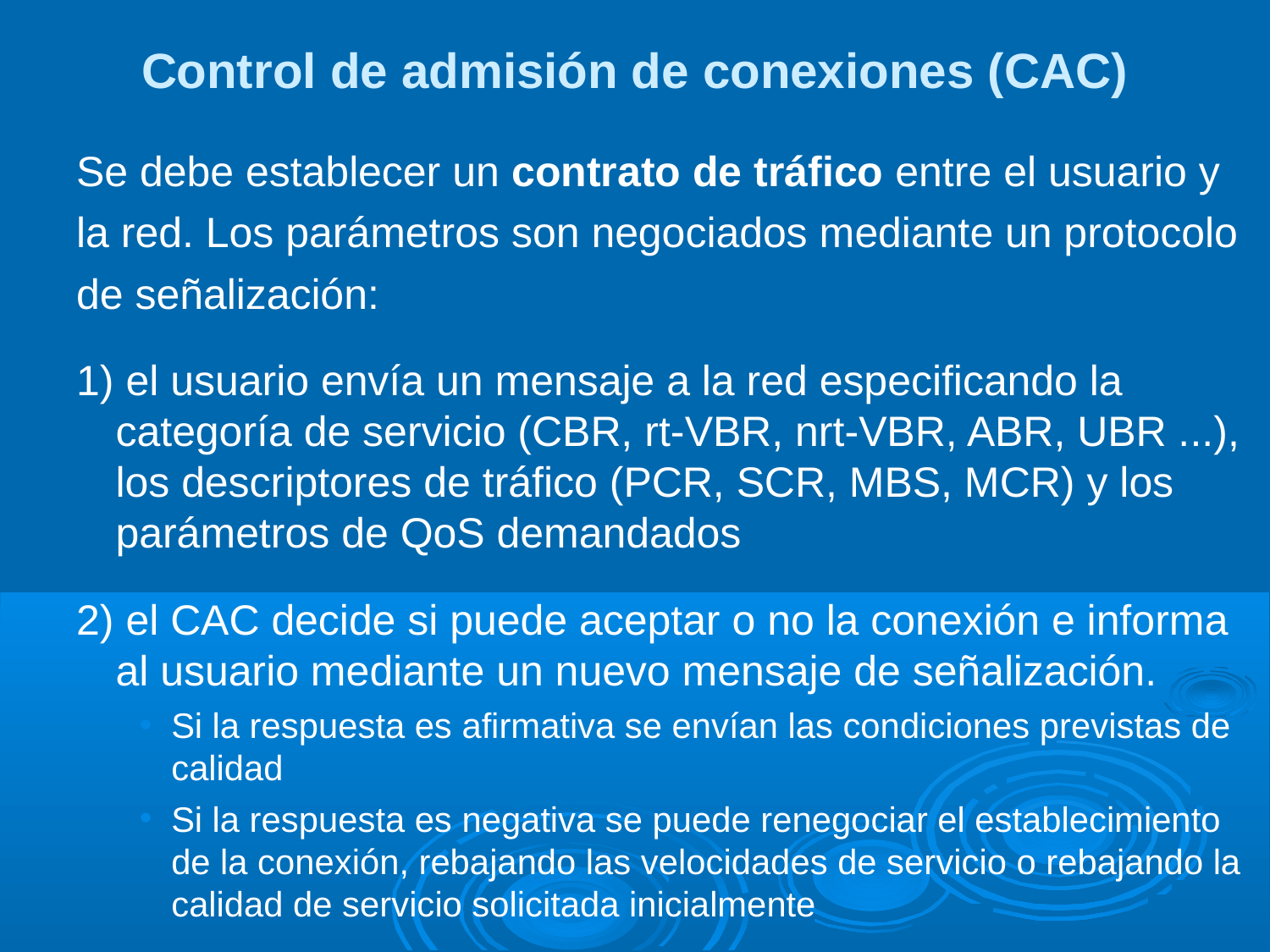

Control de admisión de conexiones (CAC)
Se debe establecer un contrato de tráfico entre el usuario y
la red. Los parámetros son negociados mediante un protocolo
de señalización:

1) el usuario envía un mensaje a la red especificando la categoría de servicio (CBR, rt-VBR, nrt-VBR, ABR, UBR ...), los descriptores de tráfico (PCR, SCR, MBS, MCR) y los parámetros de QoS demandados

2) el CAC decide si puede aceptar o no la conexión e informa al usuario mediante un nuevo mensaje de señalización.
Si la respuesta es afirmativa se envían las condiciones previstas de calidad
Si la respuesta es negativa se puede renegociar el establecimiento de la conexión, rebajando las velocidades de servicio o rebajando la calidad de servicio solicitada inicialmente